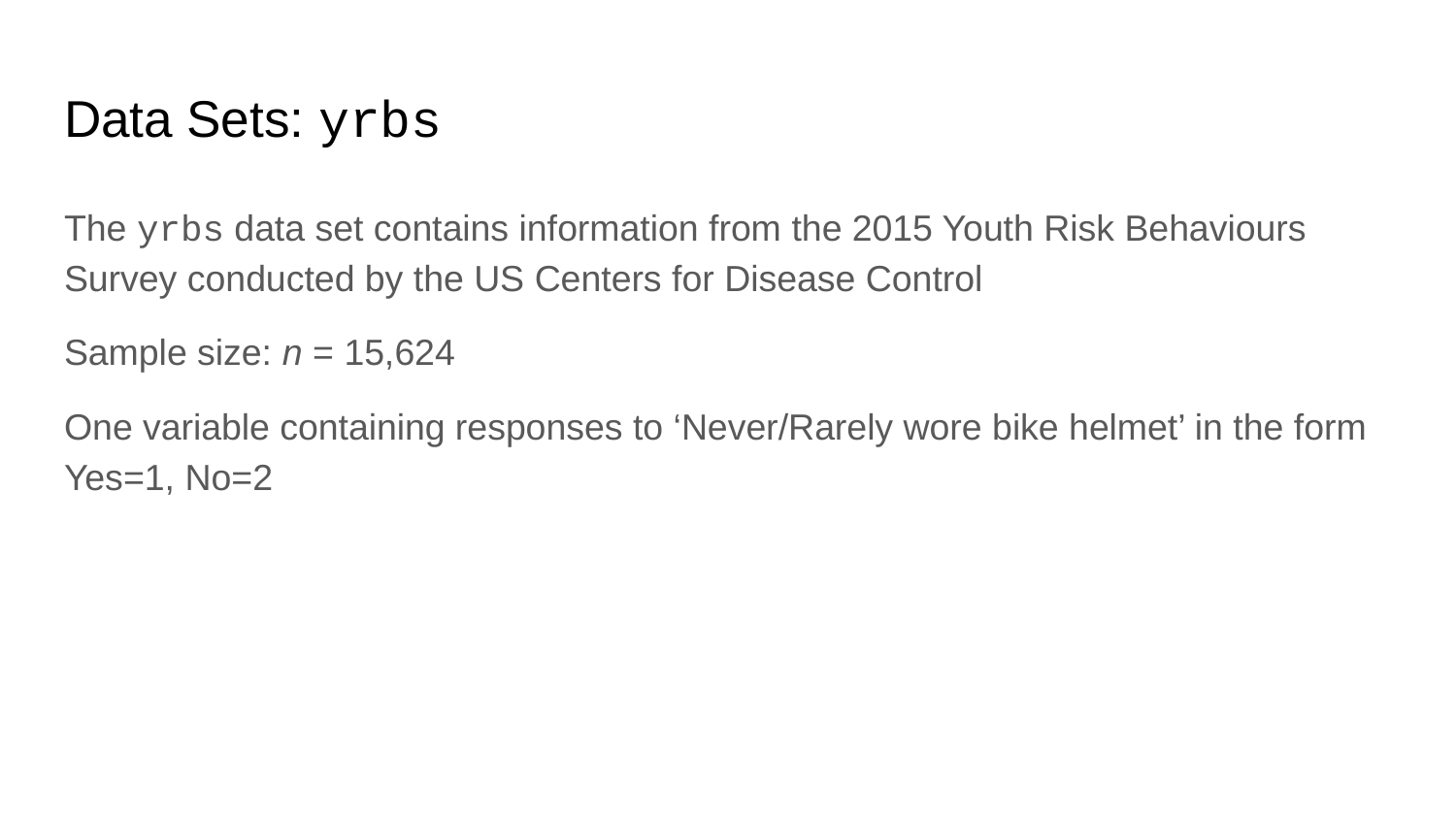

# Data Sets: yrbs
The yrbs data set contains information from the 2015 Youth Risk Behaviours Survey conducted by the US Centers for Disease Control
Sample size: n = 15,624
One variable containing responses to ‘Never/Rarely wore bike helmet’ in the form Yes=1, No=2